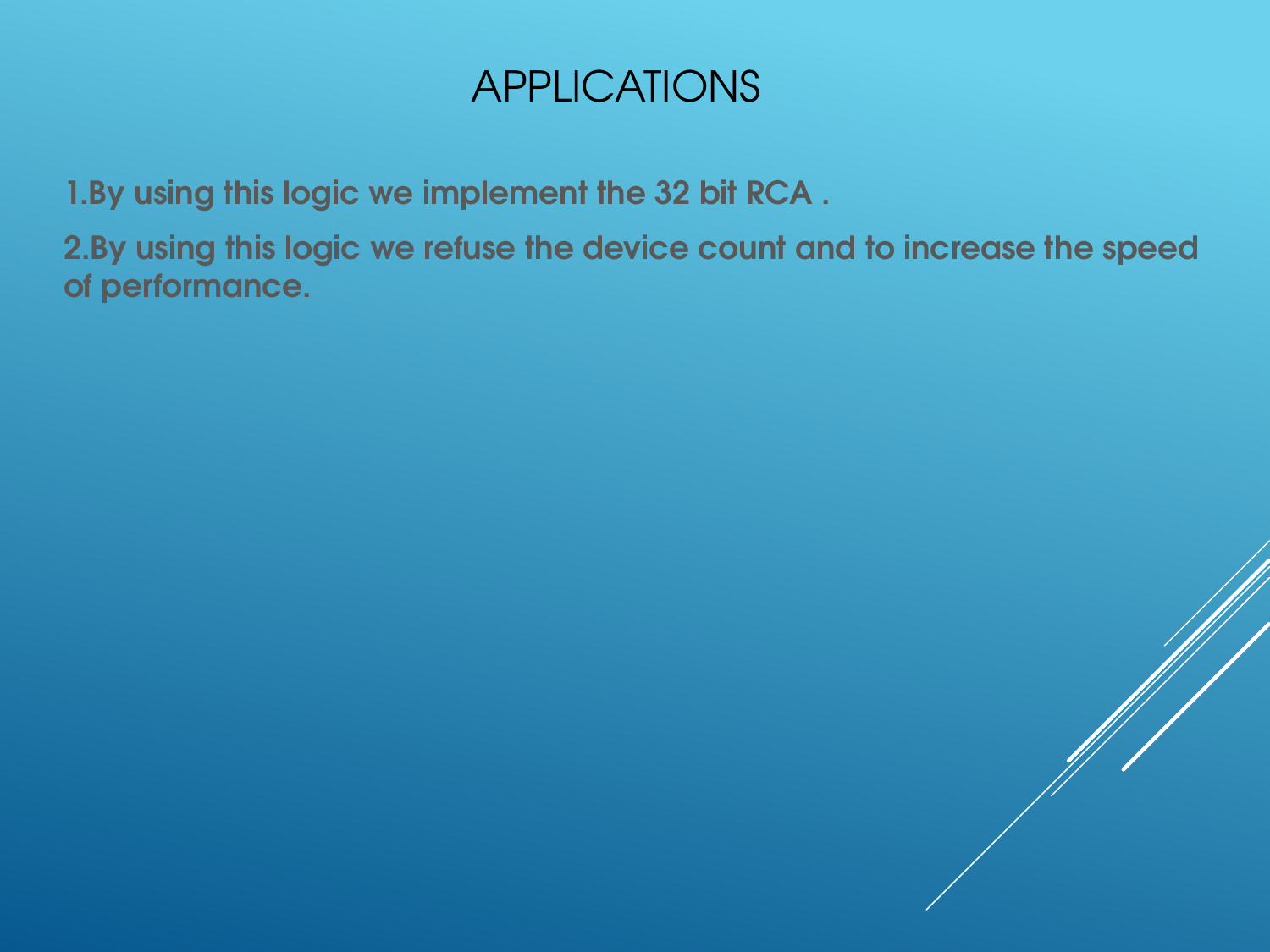

# Applications
1.By using this logic we implement the 32 bit RCA .
2.By using this logic we refuse the device count and to increase the speed of performance.